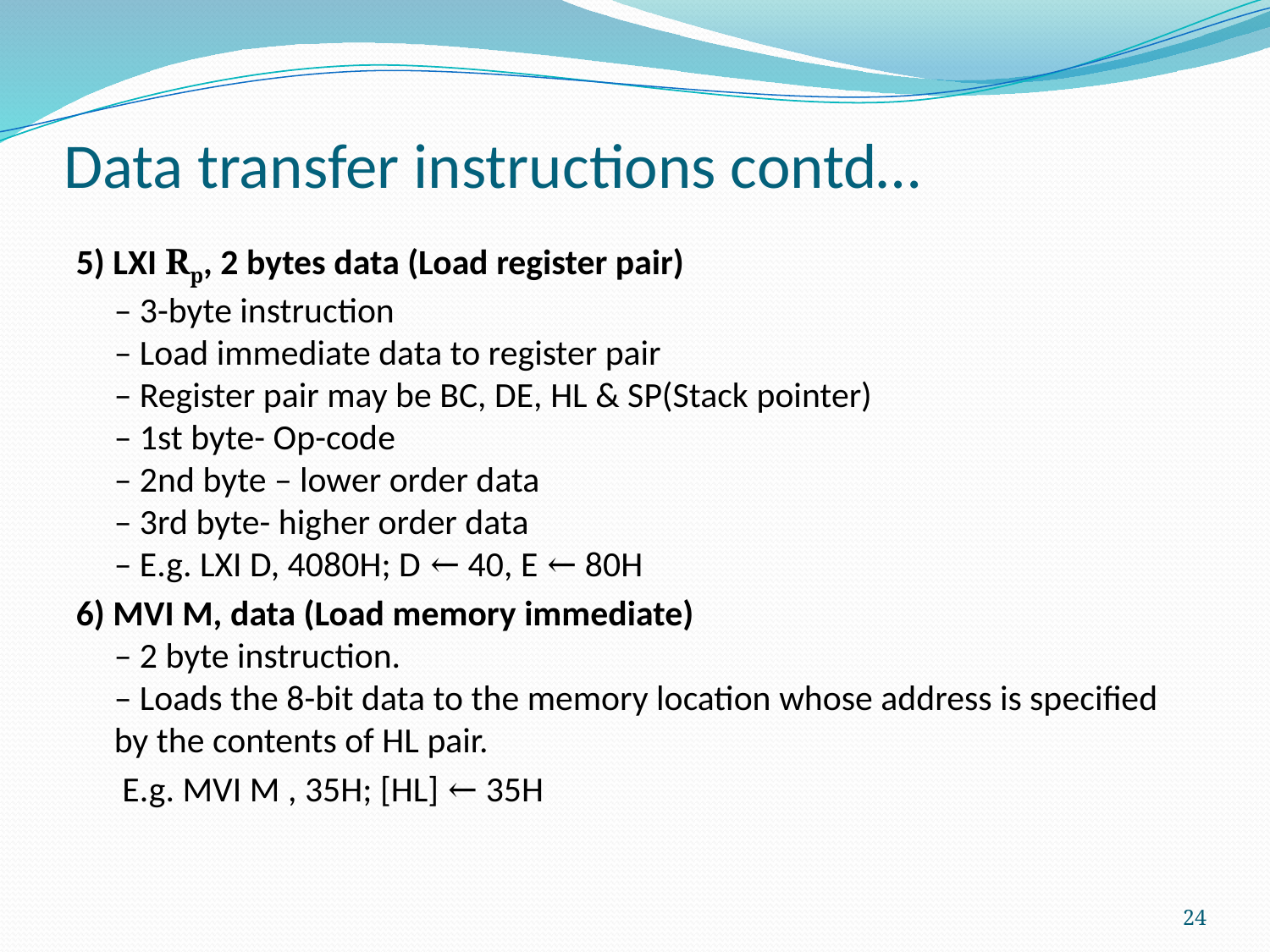

# Data transfer instructions contd…
5) LXI Rp, 2 bytes data (Load register pair)
– 3-byte instruction
– Load immediate data to register pair
– Register pair may be BC, DE, HL & SP(Stack pointer)
– 1st byte- Op-code
– 2nd byte – lower order data
– 3rd byte- higher order data
– E.g. LXI D, 4080H; D ← 40, E ← 80H
6) MVI M, data (Load memory immediate)
– 2 byte instruction.
– Loads the 8-bit data to the memory location whose address is specified by the contents of HL pair.
	 E.g. MVI M , 35H; [HL] ← 35H

24